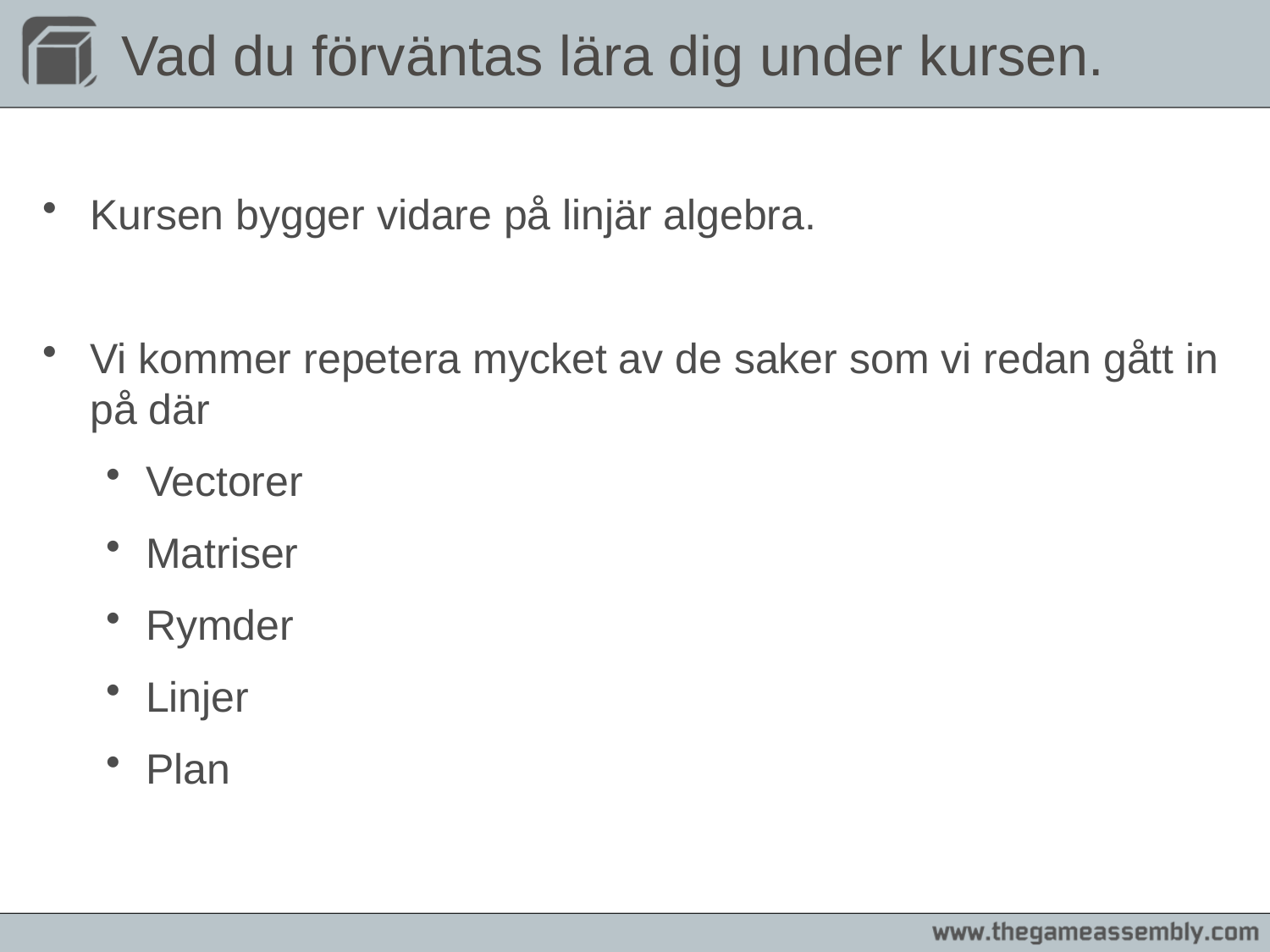

# Vad du förväntas lära dig under kursen.

Kursen bygger vidare på linjär algebra.

Vi kommer repetera mycket av de saker som vi redan gått in på där
Vectorer
Matriser
Rymder
Linjer
Plan